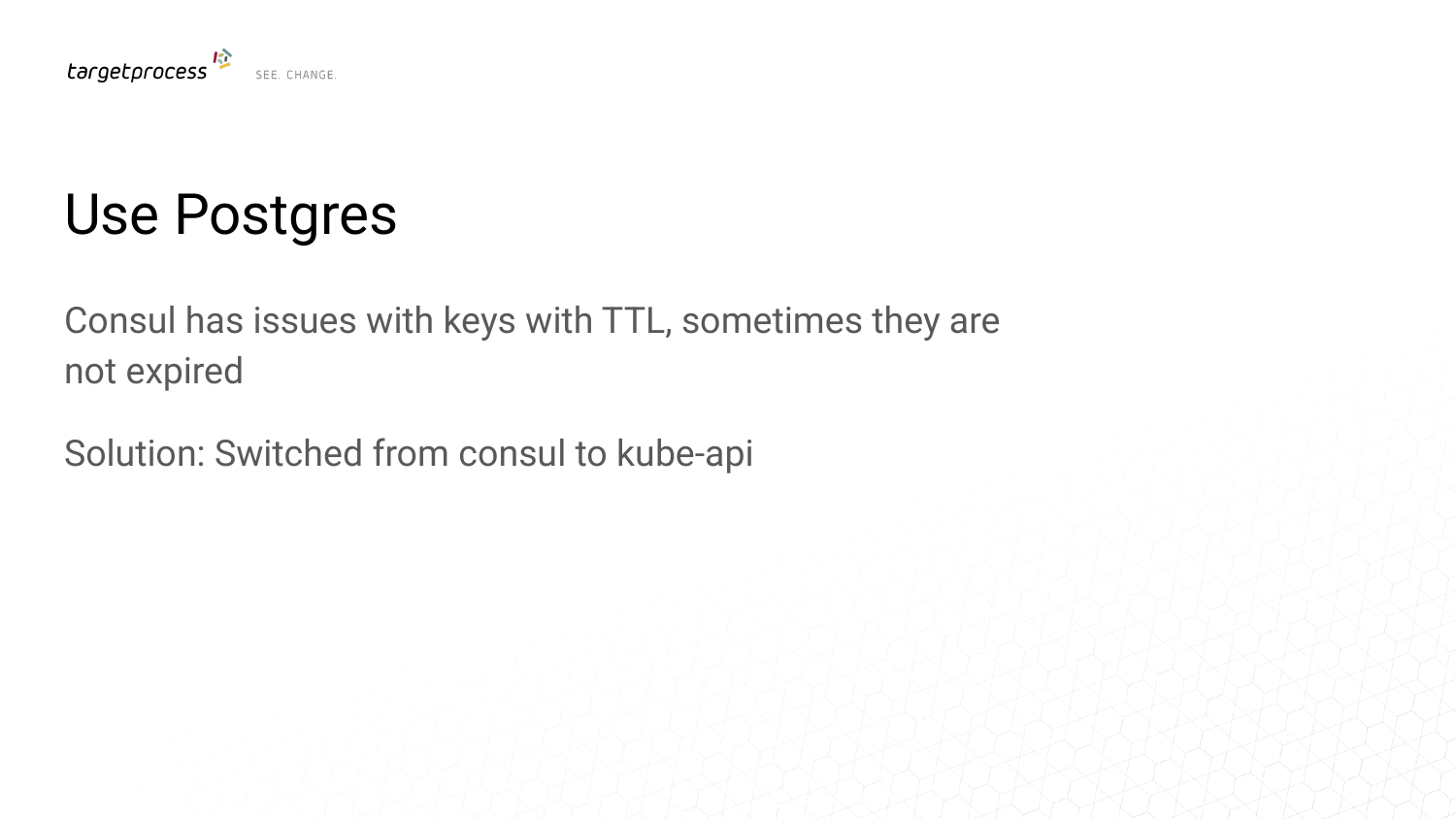

# Use Postgres
Consul has issues with keys with TTL, sometimes they are not expired
Solution: Switched from consul to kube-api